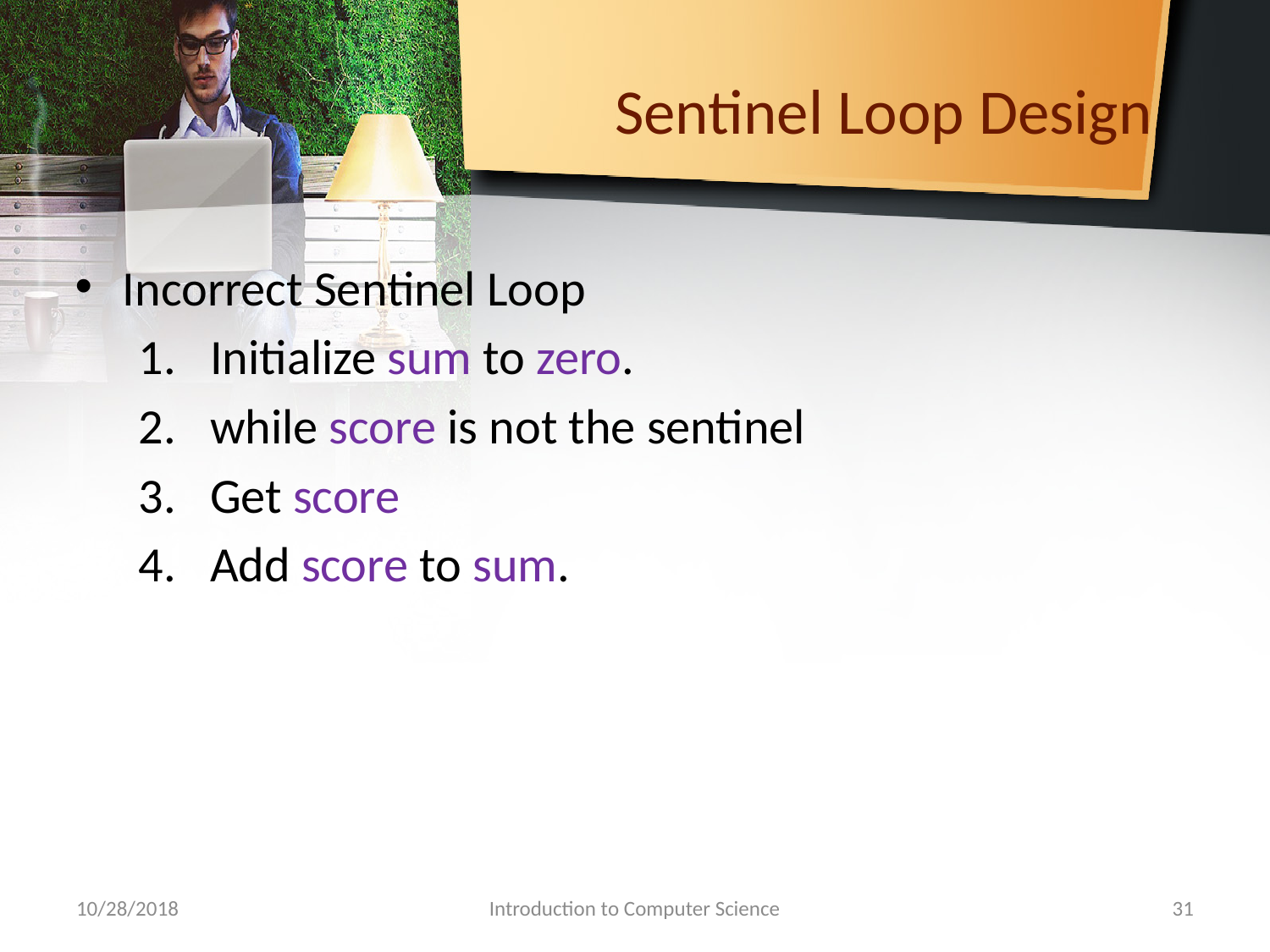

# Sentinel Loop Design
Incorrect Sentinel Loop
Initialize sum to zero.
while score is not the sentinel
Get score
Add score to sum.
10/28/2018
Introduction to Computer Science
31